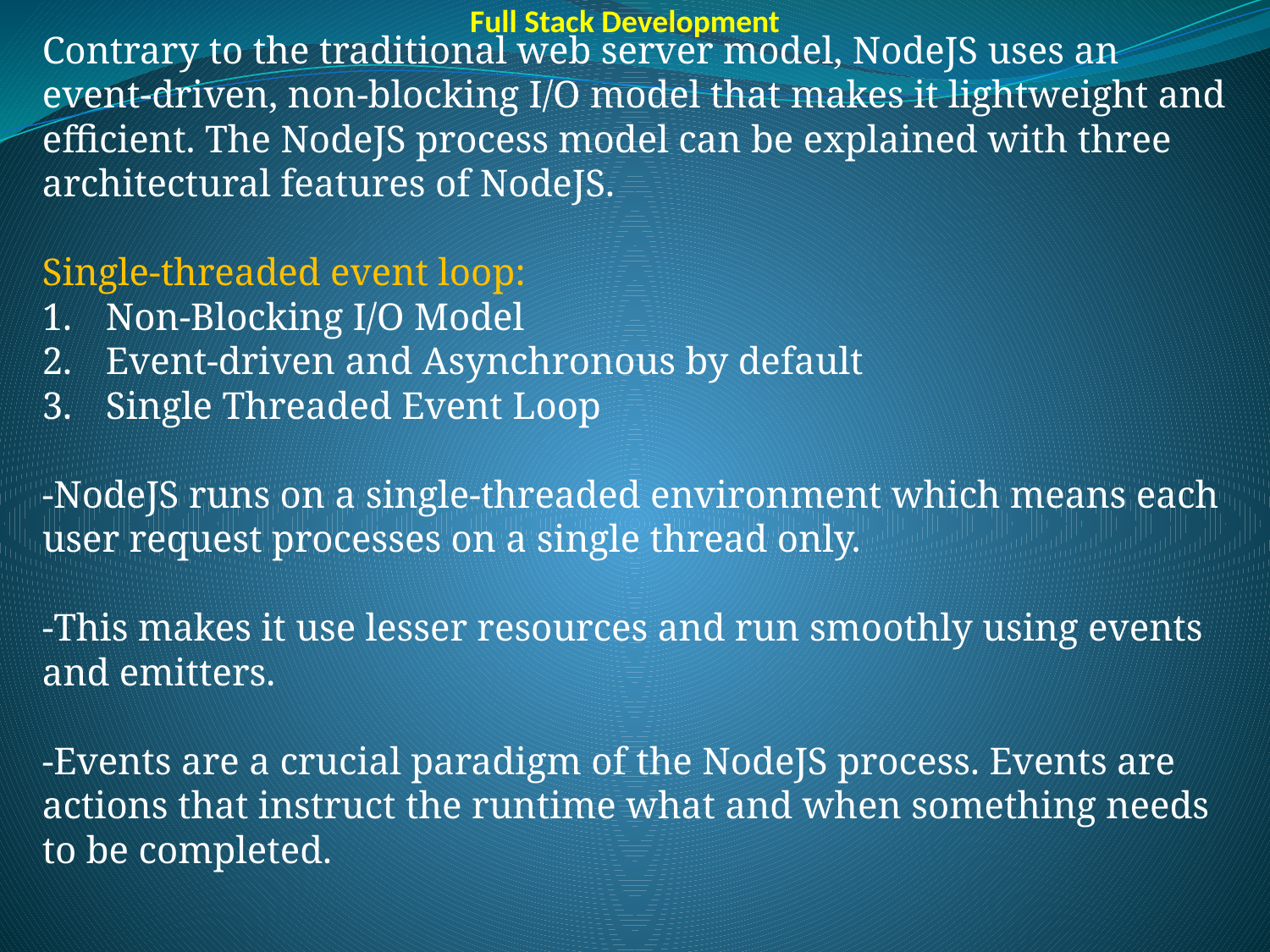

Full Stack Development
Contrary to the traditional web server model, NodeJS uses an event-driven, non-blocking I/O model that makes it lightweight and efficient. The NodeJS process model can be explained with three architectural features of NodeJS.

Single-threaded event loop:
Non-Blocking I/O Model
Event-driven and Asynchronous by default
Single Threaded Event Loop

-NodeJS runs on a single-threaded environment which means each user request processes on a single thread only.

-This makes it use lesser resources and run smoothly using events and emitters.

-Events are a crucial paradigm of the NodeJS process. Events are actions that instruct the runtime what and when something needs to be completed.